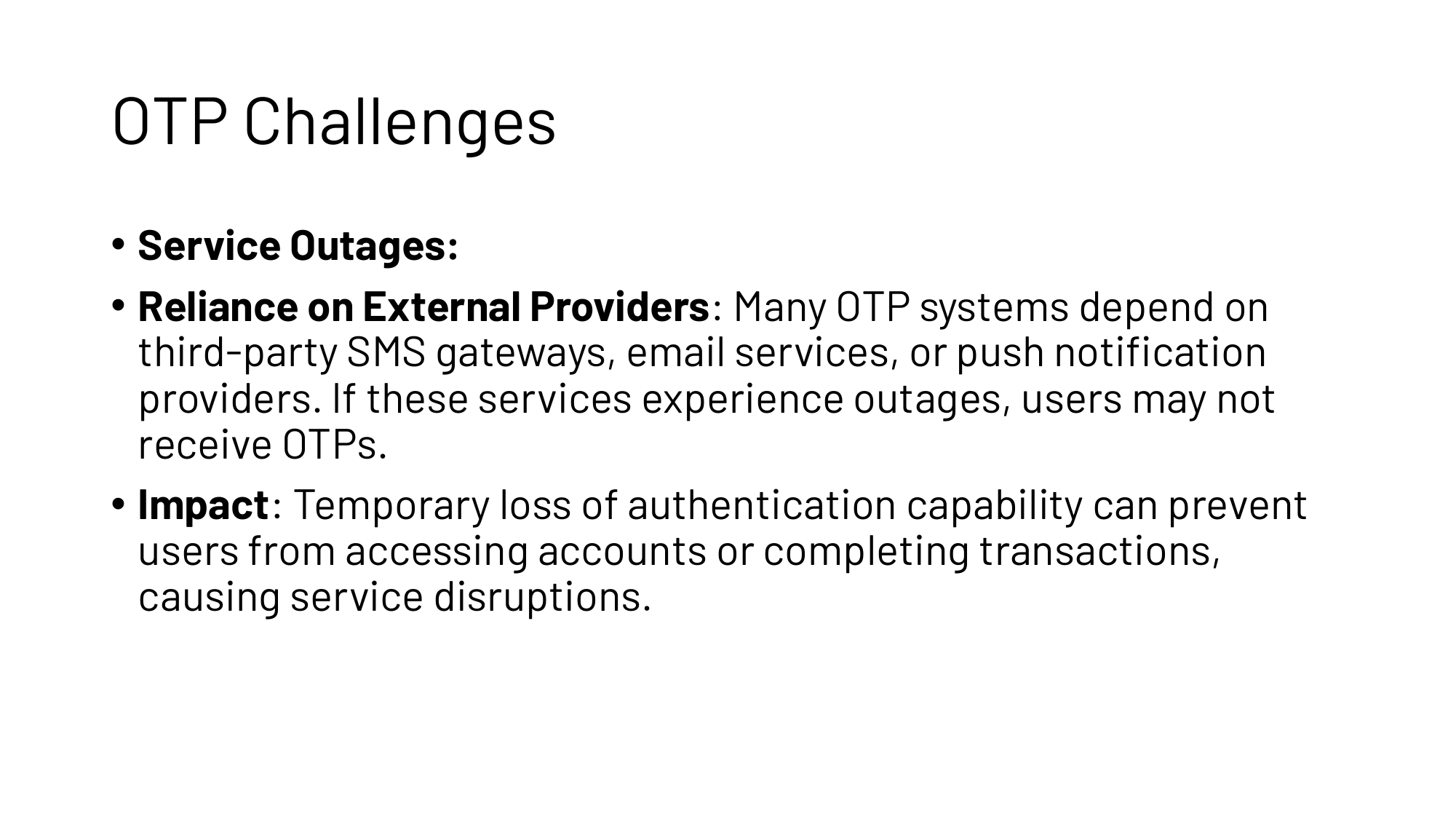

# OTP Challenges
Service Outages:
Reliance on External Providers: Many OTP systems depend on third-party SMS gateways, email services, or push notification providers. If these services experience outages, users may not receive OTPs.
Impact: Temporary loss of authentication capability can prevent users from accessing accounts or completing transactions, causing service disruptions.